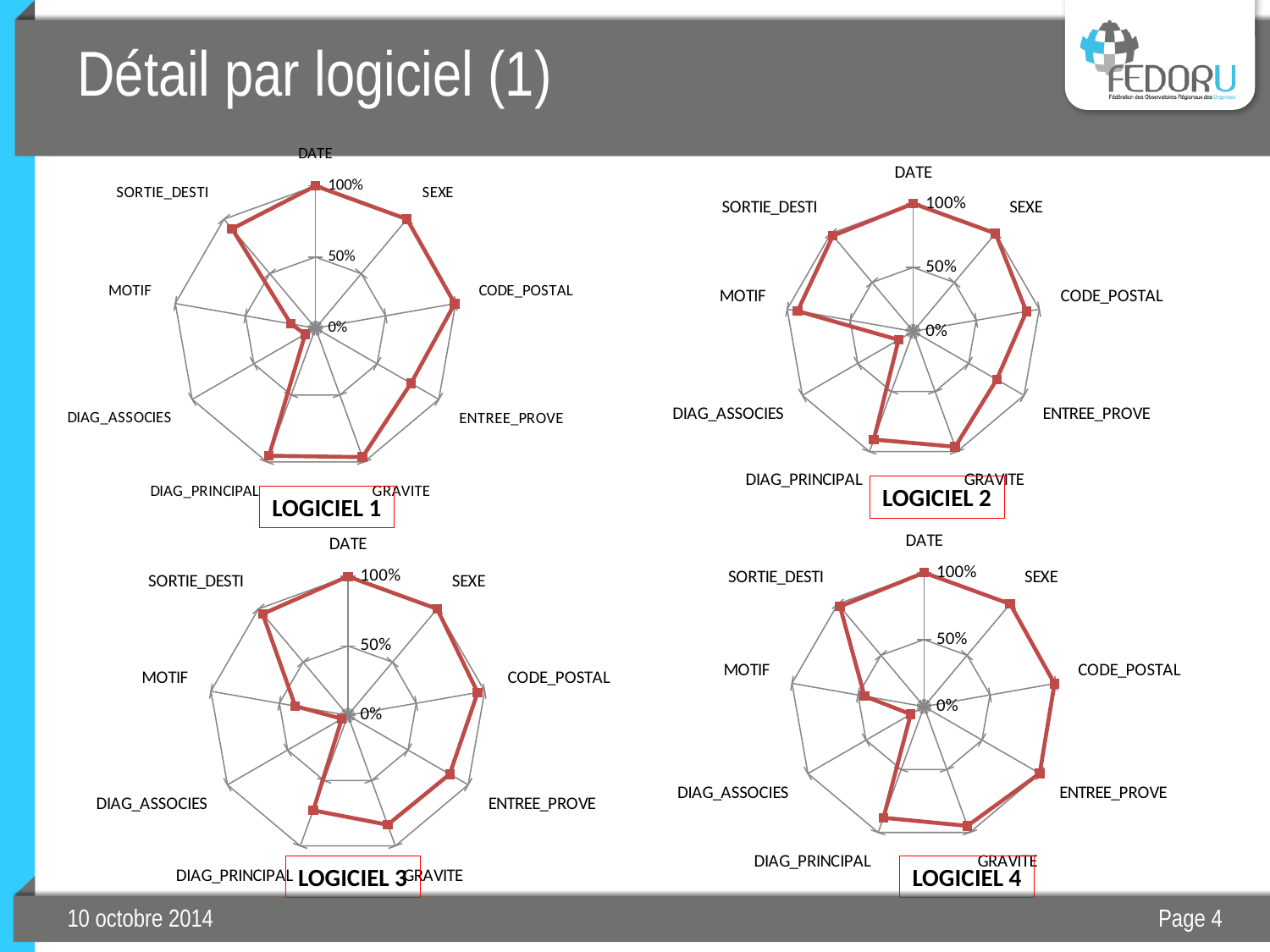

# Détail par logiciel (1)

### Chart

| Category |  |
|---|---|
| DATE | 1.0 |
| SEXE | 0.9997 |
| CODE_POSTAL | 0.993 |
| ENTREE_PROVE | 0.7745000000000001 |
| GRAVITE | 0.9641 |
| DIAG_PRINCIPAL | 0.9541 |
| DIAG_ASSOCIES | 0.0837 |
| MOTIF | 0.17579999999999998 |
| SORTIE_DESTI | 0.9117000000000001 |

### Chart

| Category |  |
|---|---|
| DATE | 1.0 |
| SEXE | 0.9998999999999999 |
| CODE_POSTAL | 0.8979 |
| ENTREE_PROVE | 0.7533 |
| GRAVITE | 0.9595999999999999 |
| DIAG_PRINCIPAL | 0.8994 |
| DIAG_ASSOCIES | 0.13269999999999998 |
| MOTIF | 0.9177 |
| SORTIE_DESTI | 0.9756999999999999 |
LOGICIEL 2
LOGICIEL 1

### Chart

| Category |  |
|---|---|
| DATE | 1.0 |
| SEXE | 1.0 |
| CODE_POSTAL | 0.9884000000000001 |
| ENTREE_PROVE | 0.9972 |
| GRAVITE | 0.9477 |
| DIAG_PRINCIPAL | 0.8835 |
| DIAG_ASSOCIES | 0.1143 |
| MOTIF | 0.451 |
| SORTIE_DESTI | 0.9752 |

### Chart

| Category |  |
|---|---|
| DATE | 1.0 |
| SEXE | 0.9998 |
| CODE_POSTAL | 0.9484 |
| ENTREE_PROVE | 0.8468000000000001 |
| GRAVITE | 0.838 |
| DIAG_PRINCIPAL | 0.7279000000000001 |
| DIAG_ASSOCIES | 0.049800000000000004 |
| MOTIF | 0.3839 |
| SORTIE_DESTI | 0.9531999999999999 |
LOGICIEL 3
LOGICIEL 4
10 octobre 2014
Page 4